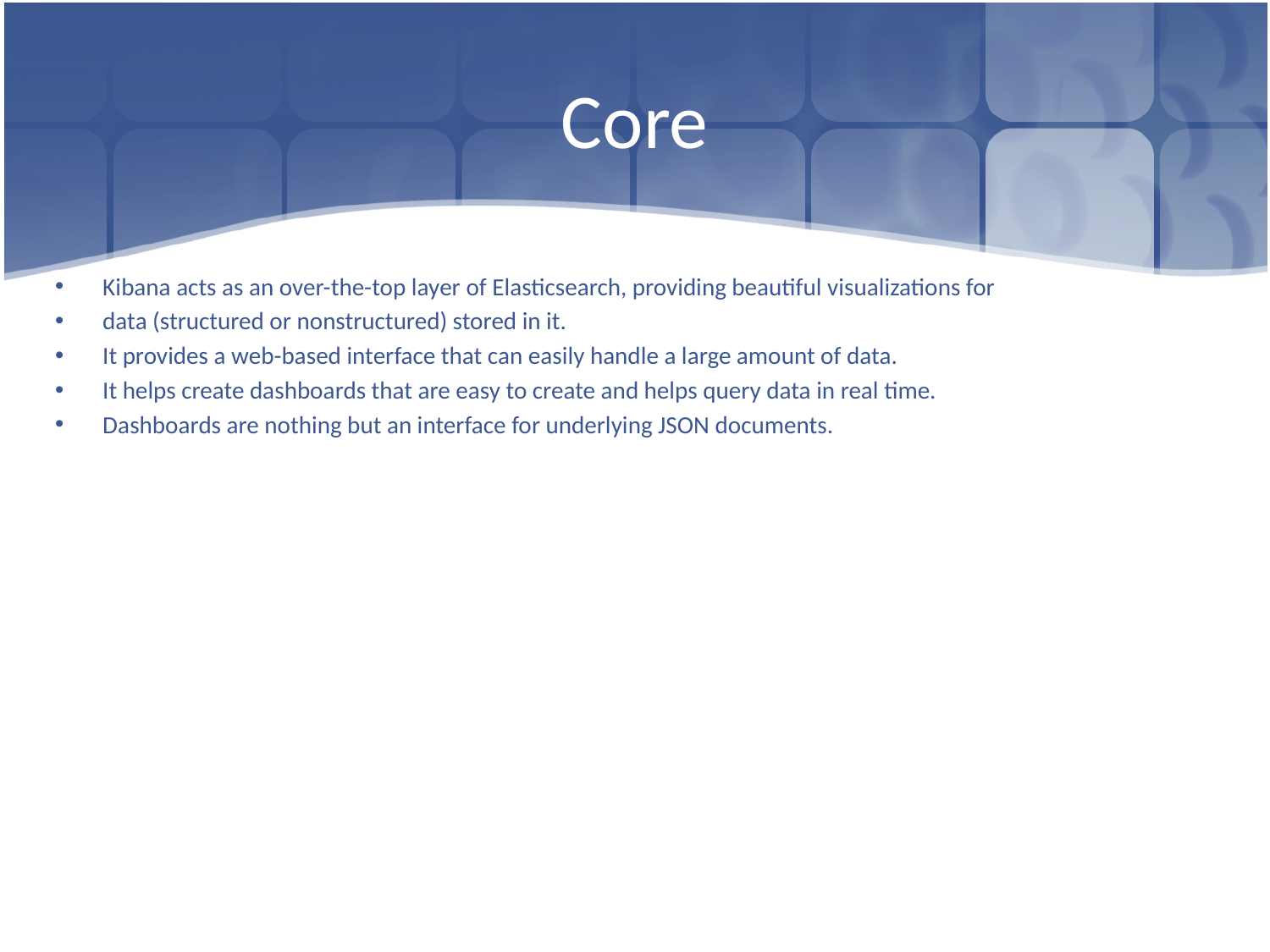

# Core
Kibana acts as an over-the-top layer of Elasticsearch, providing beautiful visualizations for
data (structured or nonstructured) stored in it.
It provides a web-based interface that can easily handle a large amount of data.
It helps create dashboards that are easy to create and helps query data in real time.
Dashboards are nothing but an interface for underlying JSON documents.